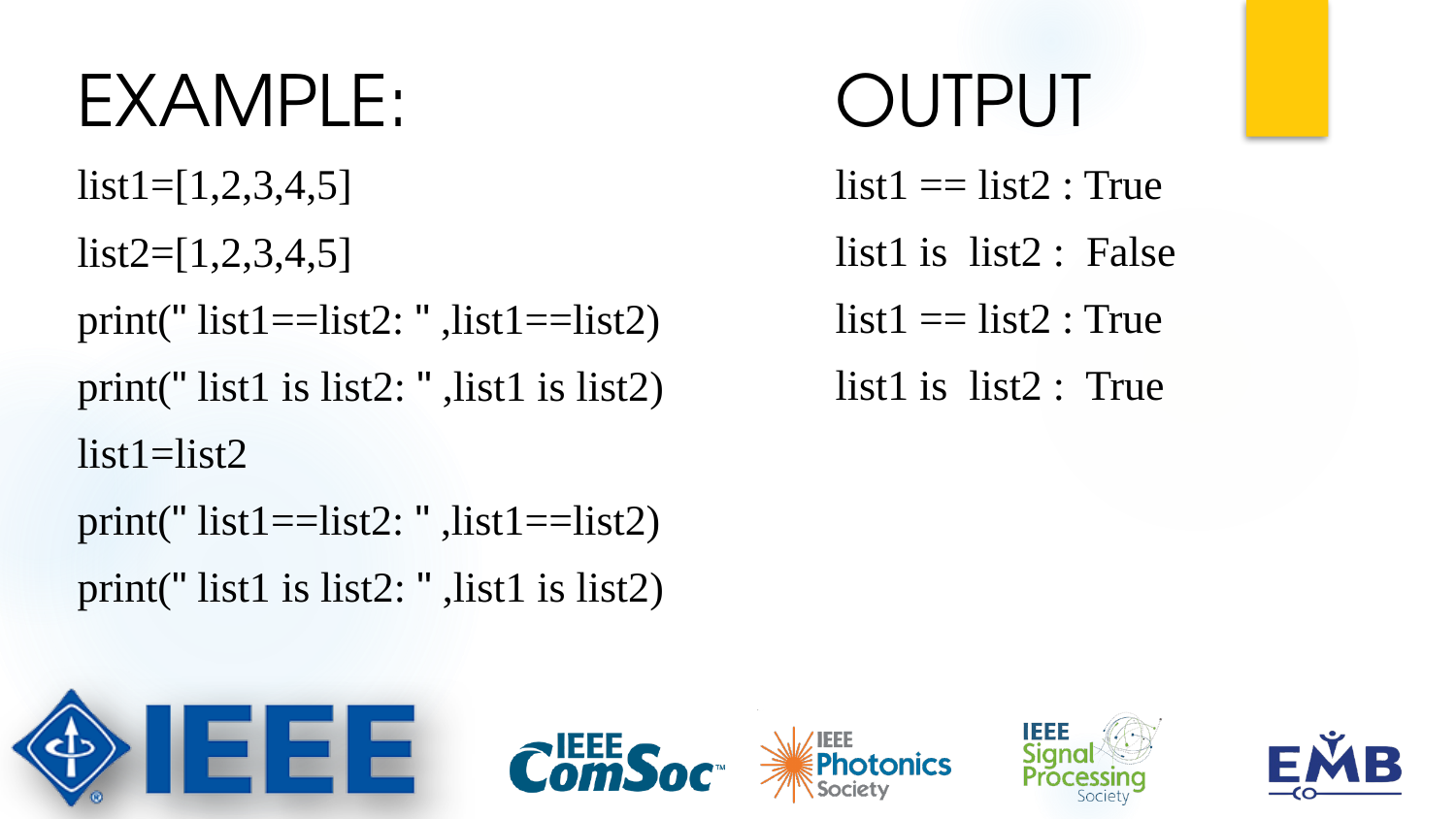

OUTPUT
list1 == list2 : True
list1 is  list2 :  False
list1 == list2 : True
list1 is  list2 :  True

EXAMPLE:
list1=[1,2,3,4,5]
list2=[1,2,3,4,5]
print(" list1==list2: " ,list1==list2)
print(" list1 is list2: " ,list1 is list2)
list1=list2
print(" list1==list2: " ,list1==list2)
print(" list1 is list2: " ,list1 is list2)